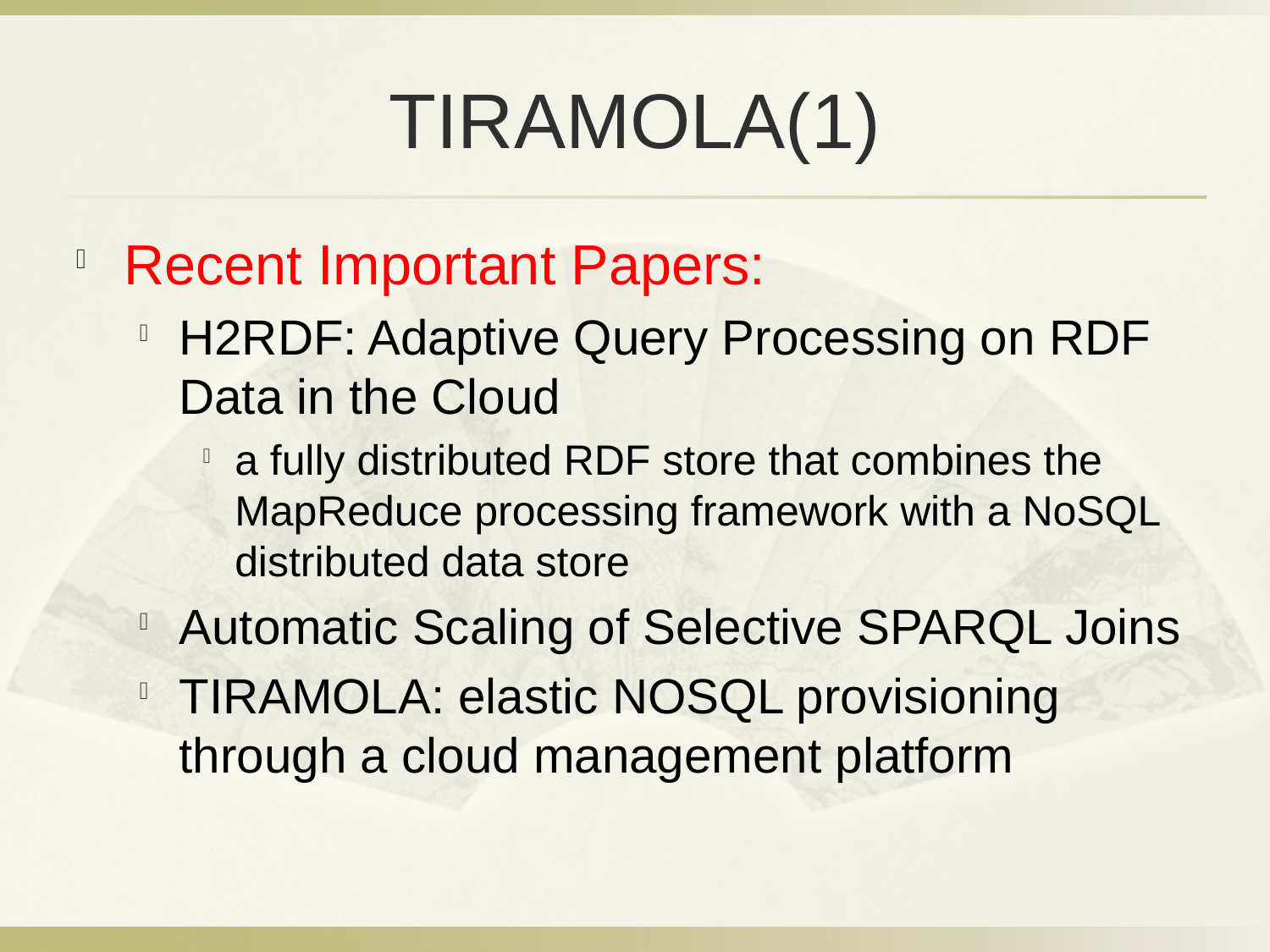

# TIRAMOLA(1)
Recent Important Papers:
H2RDF: Adaptive Query Processing on RDF Data in the Cloud
a fully distributed RDF store that combines the MapReduce processing framework with a NoSQL distributed data store
Automatic Scaling of Selective SPARQL Joins
TIRAMOLA: elastic NOSQL provisioning through a cloud management platform